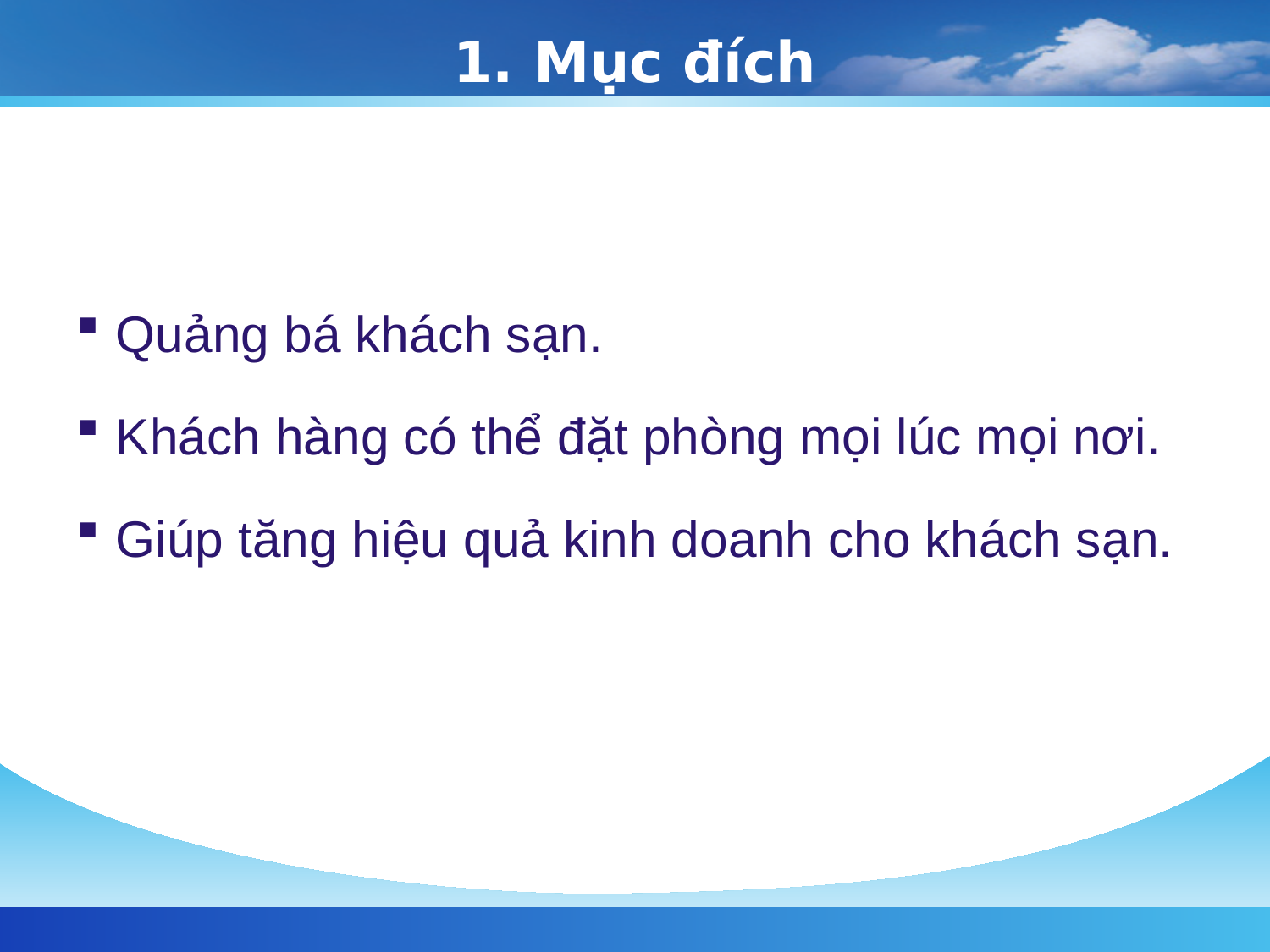

# 1. Mục đích
Quảng bá khách sạn.
Khách hàng có thể đặt phòng mọi lúc mọi nơi.
Giúp tăng hiệu quả kinh doanh cho khách sạn.